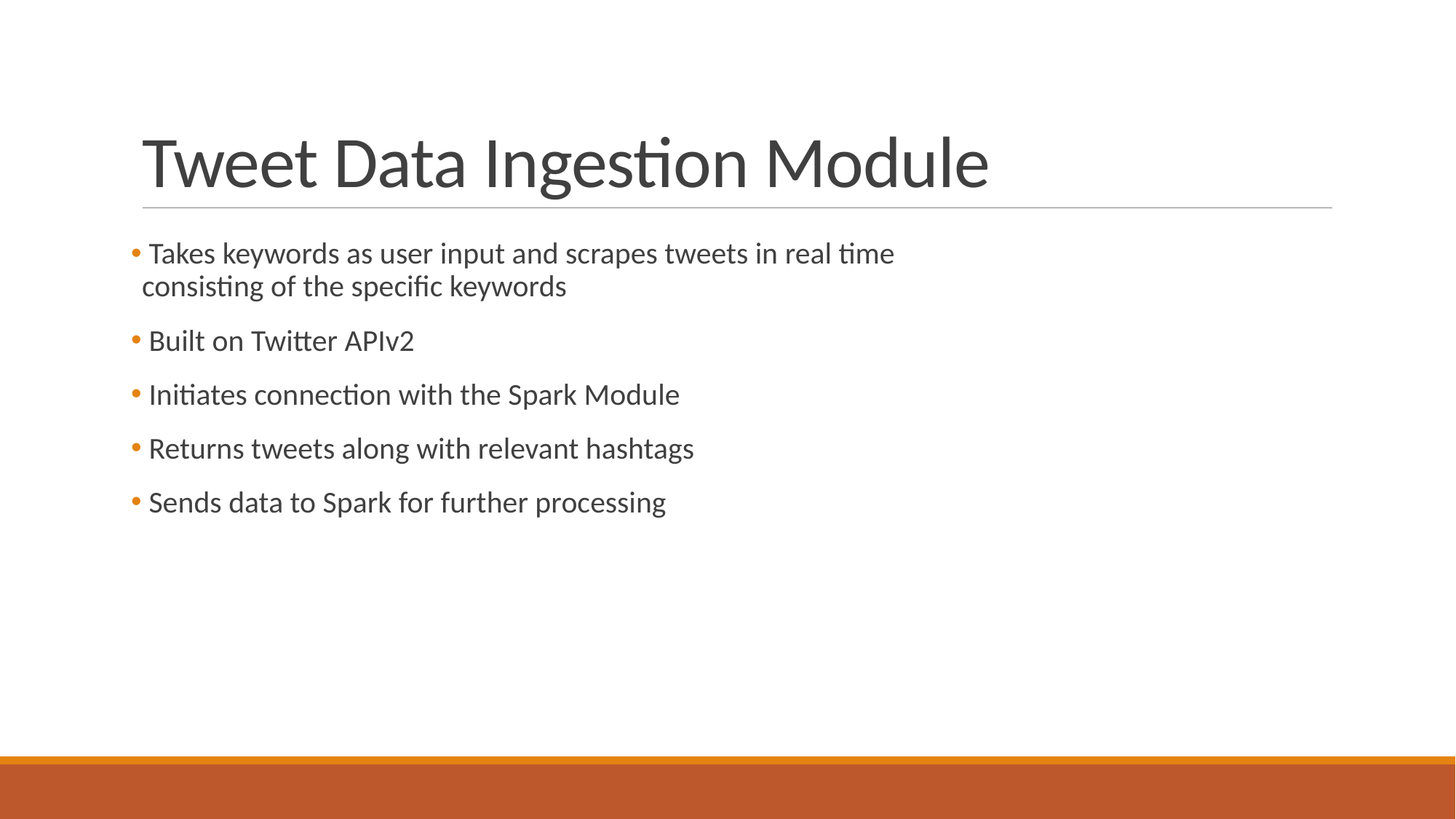

# Tweet Data Ingestion Module
 Takes keywords as user input and scrapes tweets in real time consisting of the specific keywords
 Built on Twitter APIv2
 Initiates connection with the Spark Module
 Returns tweets along with relevant hashtags
 Sends data to Spark for further processing